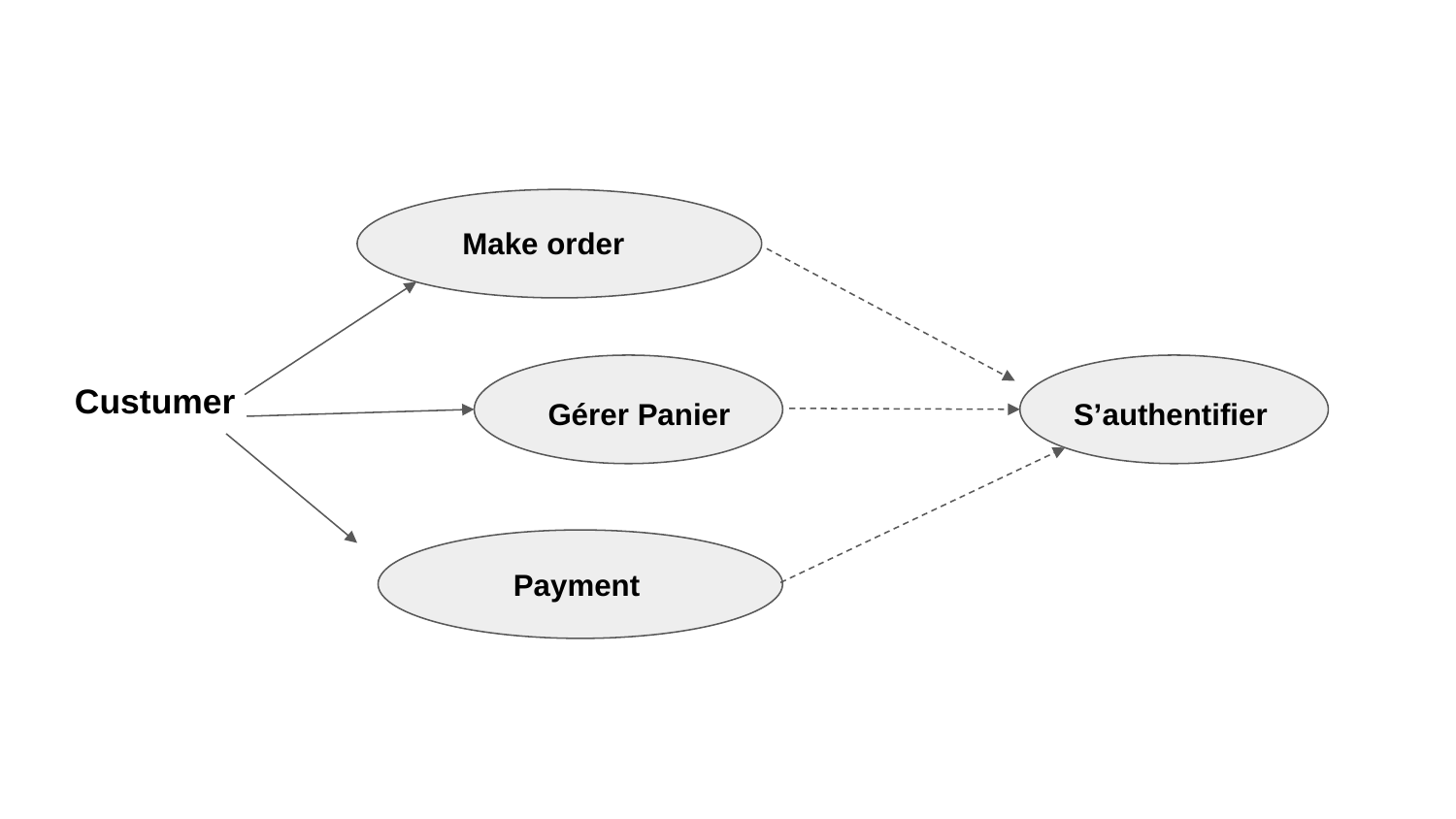

Make order

Custumer
Gérer Panier
S’authentifier

Payment